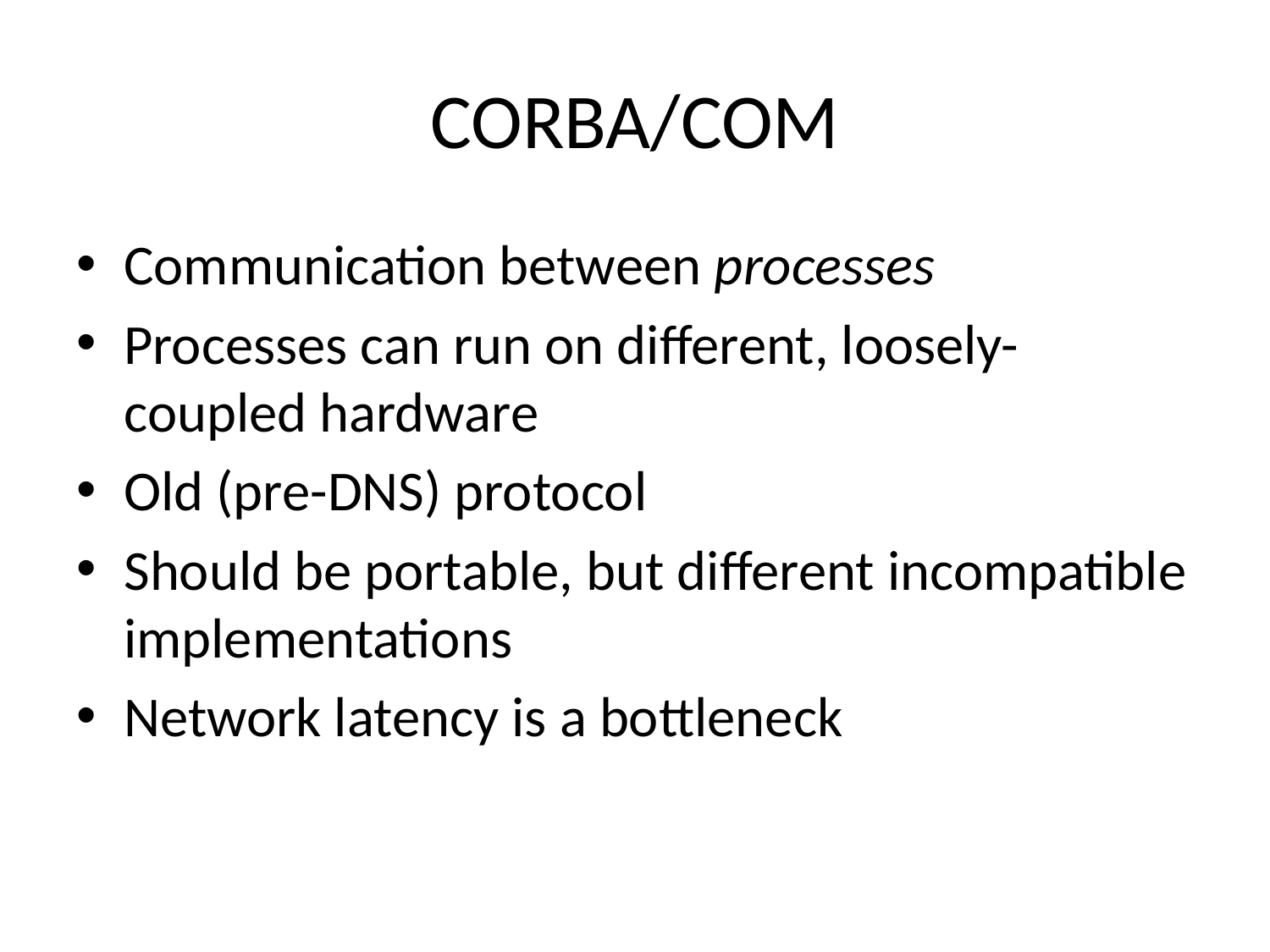

# CORBA/COM
Communication between processes
Processes can run on different, loosely-coupled hardware
Old (pre-DNS) protocol
Should be portable, but different incompatible implementations
Network latency is a bottleneck